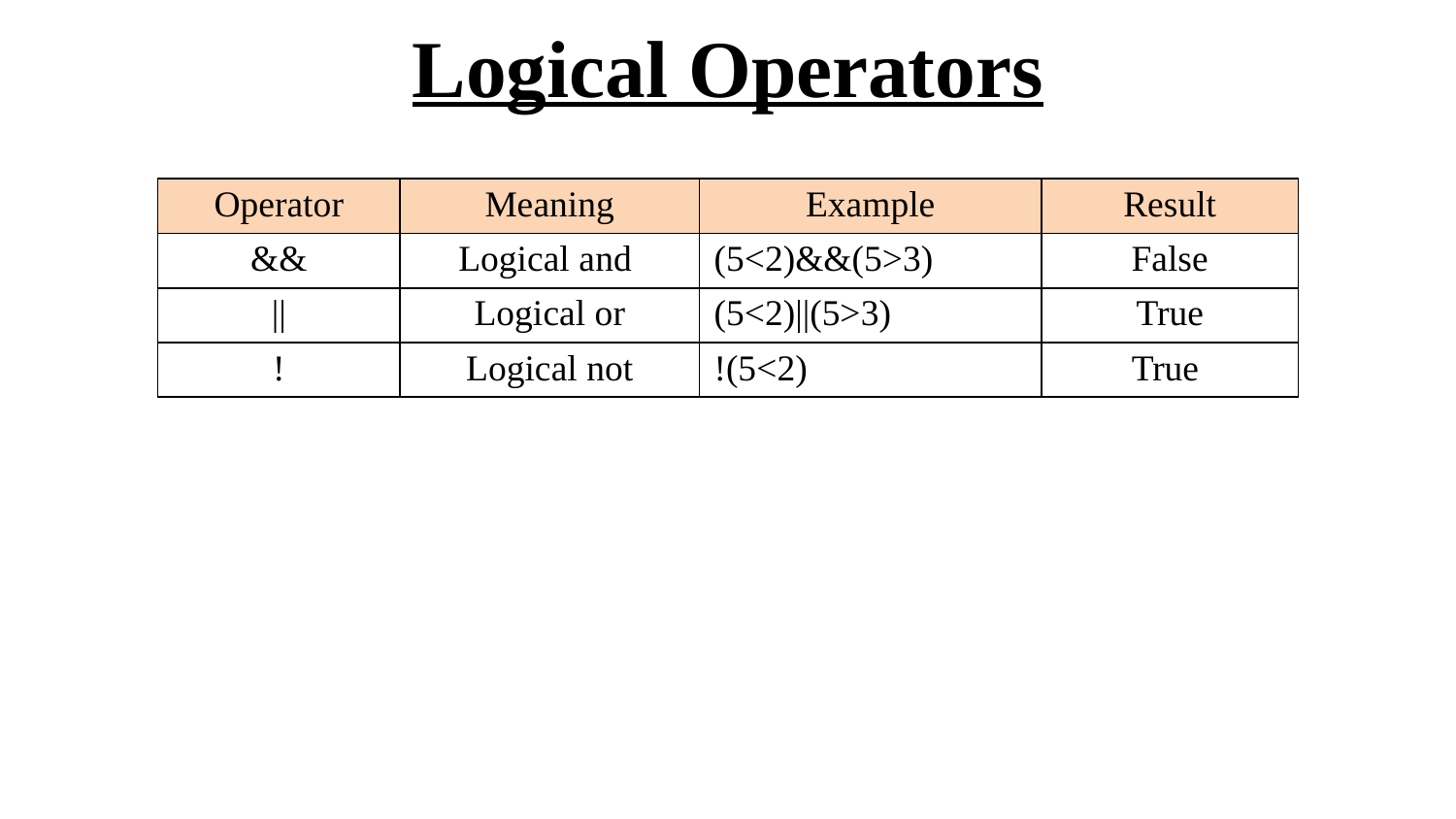

# Logical Operators
| Operator | Meaning | Example | Result |
| --- | --- | --- | --- |
| && | Logical and | (5<2)&&(5>3) | False |
| || | Logical or | (5<2)||(5>3) | True |
| ! | Logical not | !(5<2) | True |